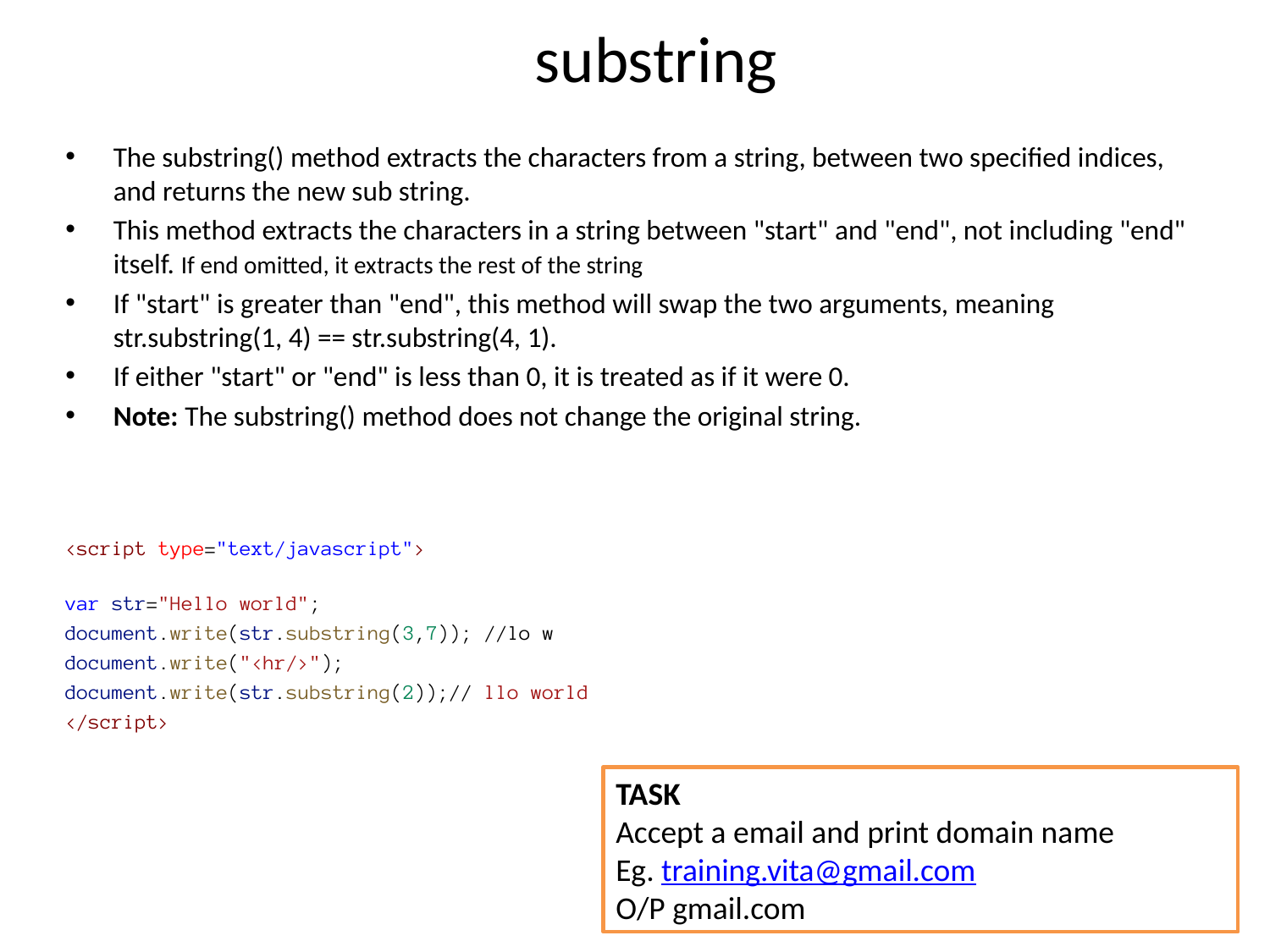

# substring

The substring() method extracts the characters from a string, between two specified indices, and returns the new sub string.
This method extracts the characters in a string between "start" and "end", not including "end" itself. If end omitted, it extracts the rest of the string
If "start" is greater than "end", this method will swap the two arguments, meaning str.substring(1, 4) == str.substring(4, 1).
If either "start" or "end" is less than 0, it is treated as if it were 0.
Note: The substring() method does not change the original string.

<script type="text/javascript">
var str="Hello world";
document.write(str.substring(3,7)); //lo w
document.write("<hr/>");
document.write(str.substring(2));// llo world
</script>

TASK
Accept a email and print domain name
Eg. training.vita@gmail.com
O/P gmail.com